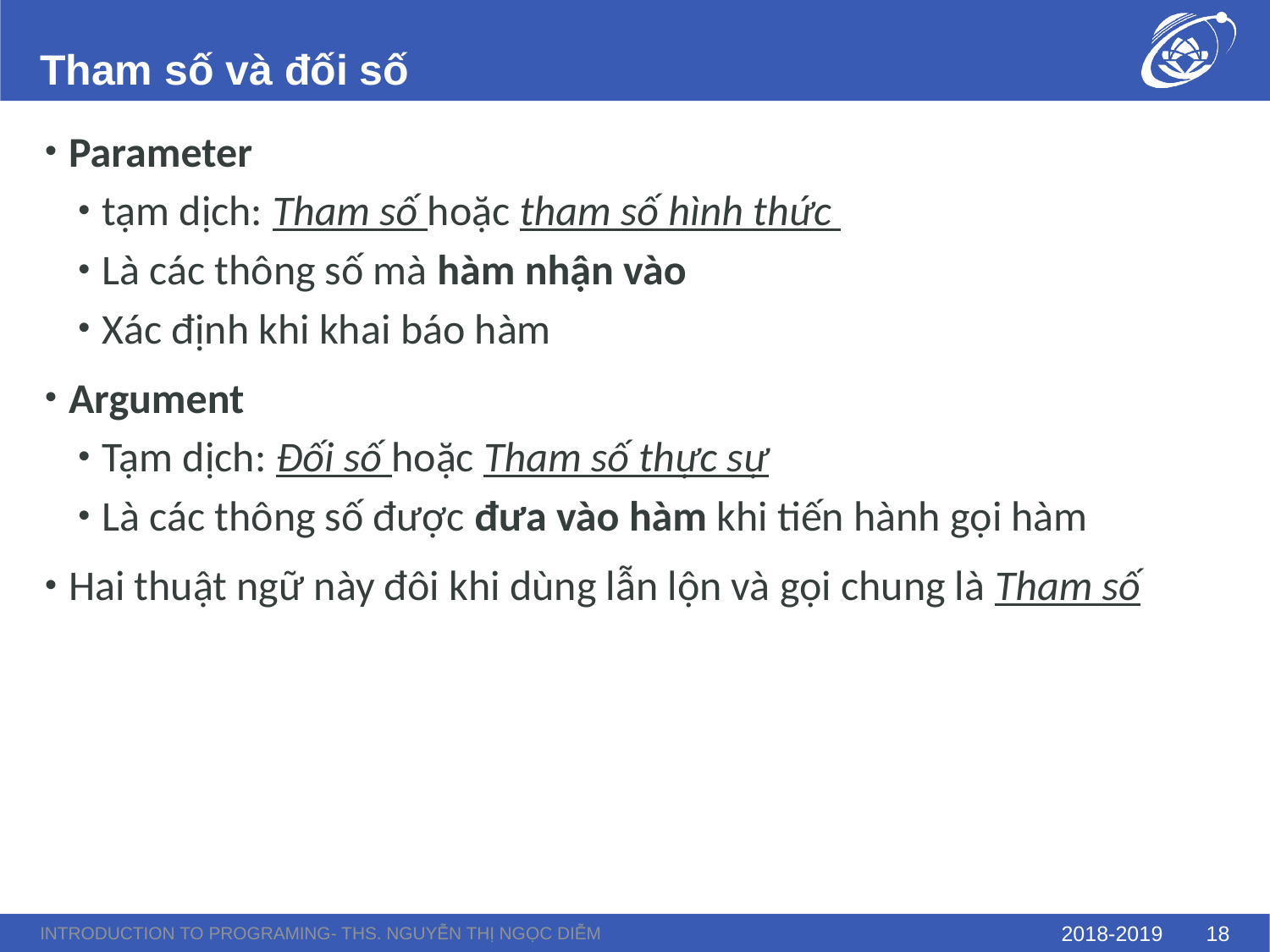

# Tham số và đối số
Parameter
tạm dịch: Tham số hoặc tham số hình thức
Là các thông số mà hàm nhận vào
Xác định khi khai báo hàm
Argument
Tạm dịch: Đối số hoặc Tham số thực sự
Là các thông số được đưa vào hàm khi tiến hành gọi hàm
Hai thuật ngữ này đôi khi dùng lẫn lộn và gọi chung là Tham số

Introduction to Programing- ThS. Nguyễn Thị Ngọc Diễm
2018-2019
18